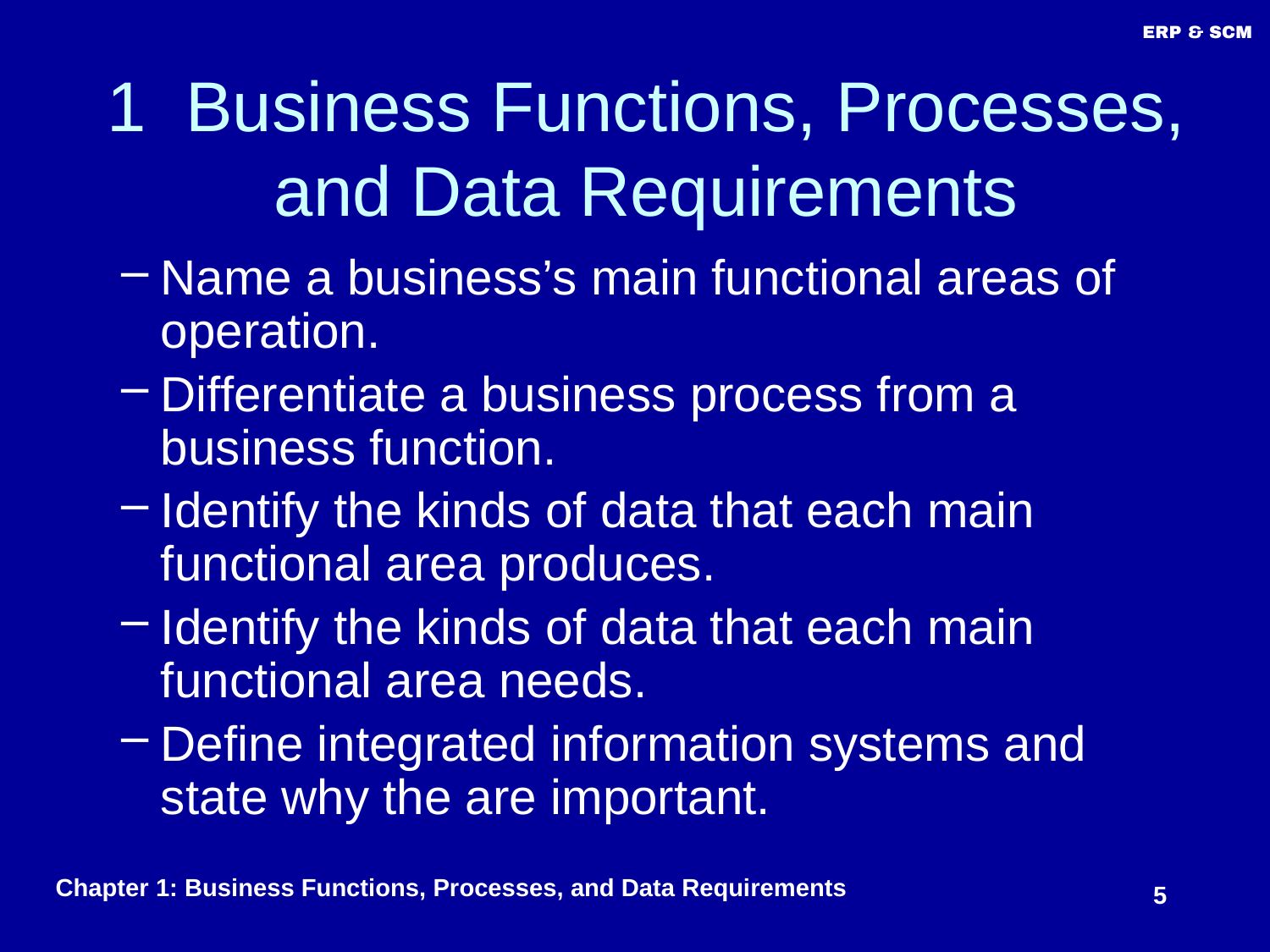

# 1  Business Functions, Processes, and Data Requirements
Name a business’s main functional areas of operation.
Differentiate a business process from a business function.
Identify the kinds of data that each main functional area produces.
Identify the kinds of data that each main functional area needs.
Define integrated information systems and state why the are important.